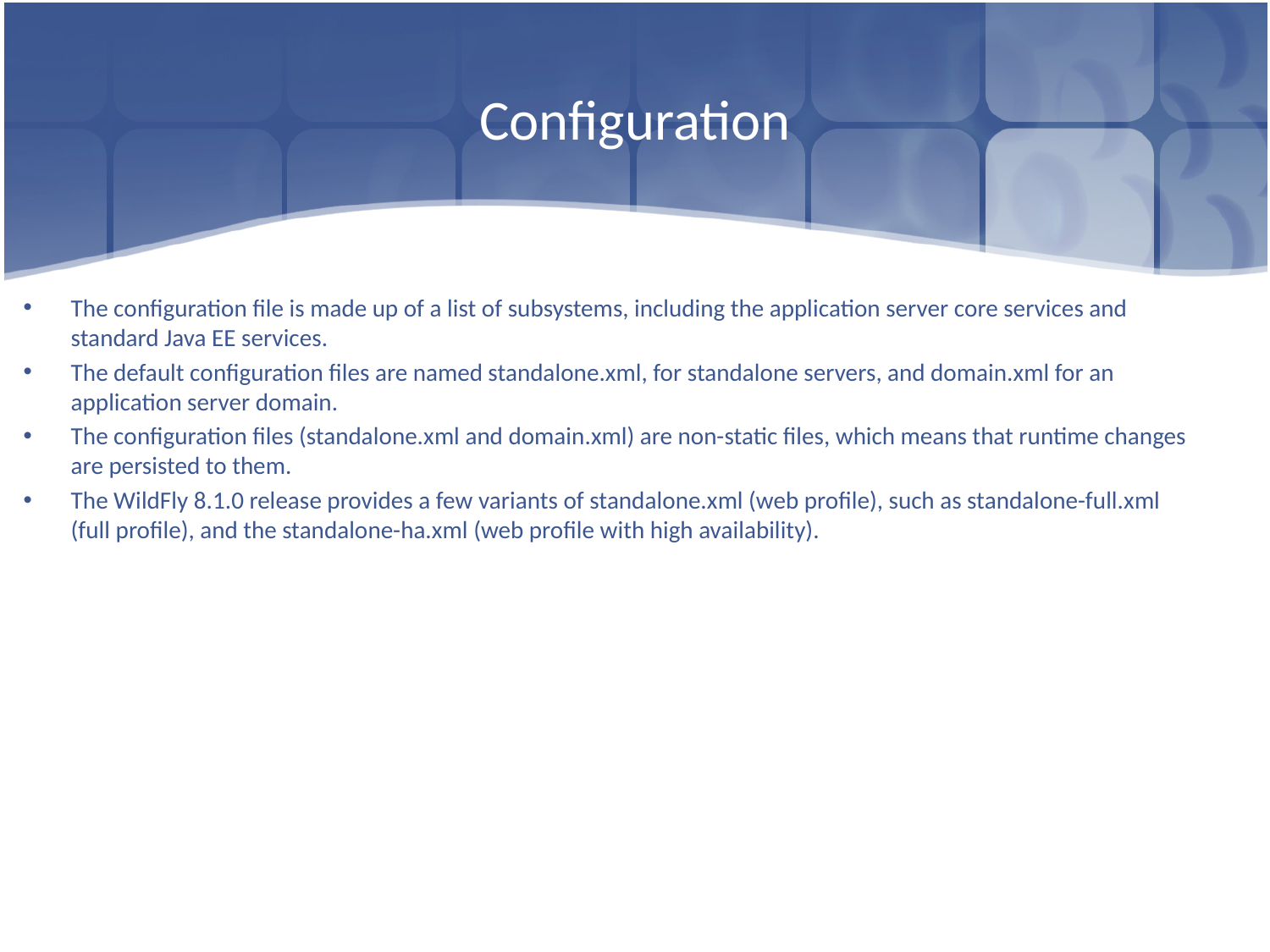

# Configuration
The configuration file is made up of a list of subsystems, including the application server core services and standard Java EE services.
The default configuration files are named standalone.xml, for standalone servers, and domain.xml for an application server domain.
The configuration files (standalone.xml and domain.xml) are non-static files, which means that runtime changes are persisted to them.
The WildFly 8.1.0 release provides a few variants of standalone.xml (web profile), such as standalone-full.xml (full profile), and the standalone-ha.xml (web profile with high availability).